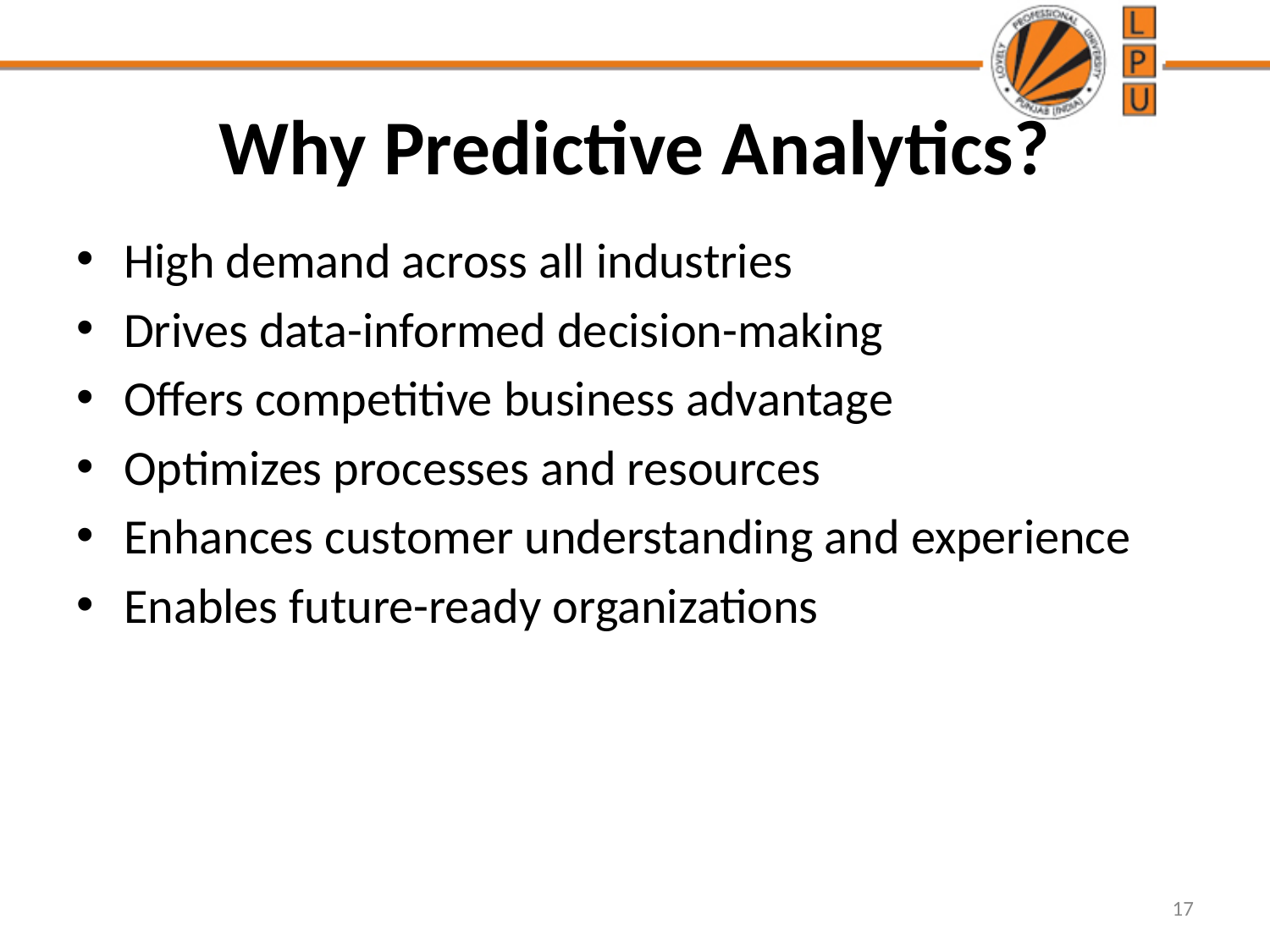

Why Predictive Analytics?
High demand across all industries
Drives data-informed decision-making
Offers competitive business advantage
Optimizes processes and resources
Enhances customer understanding and experience
Enables future-ready organizations
17